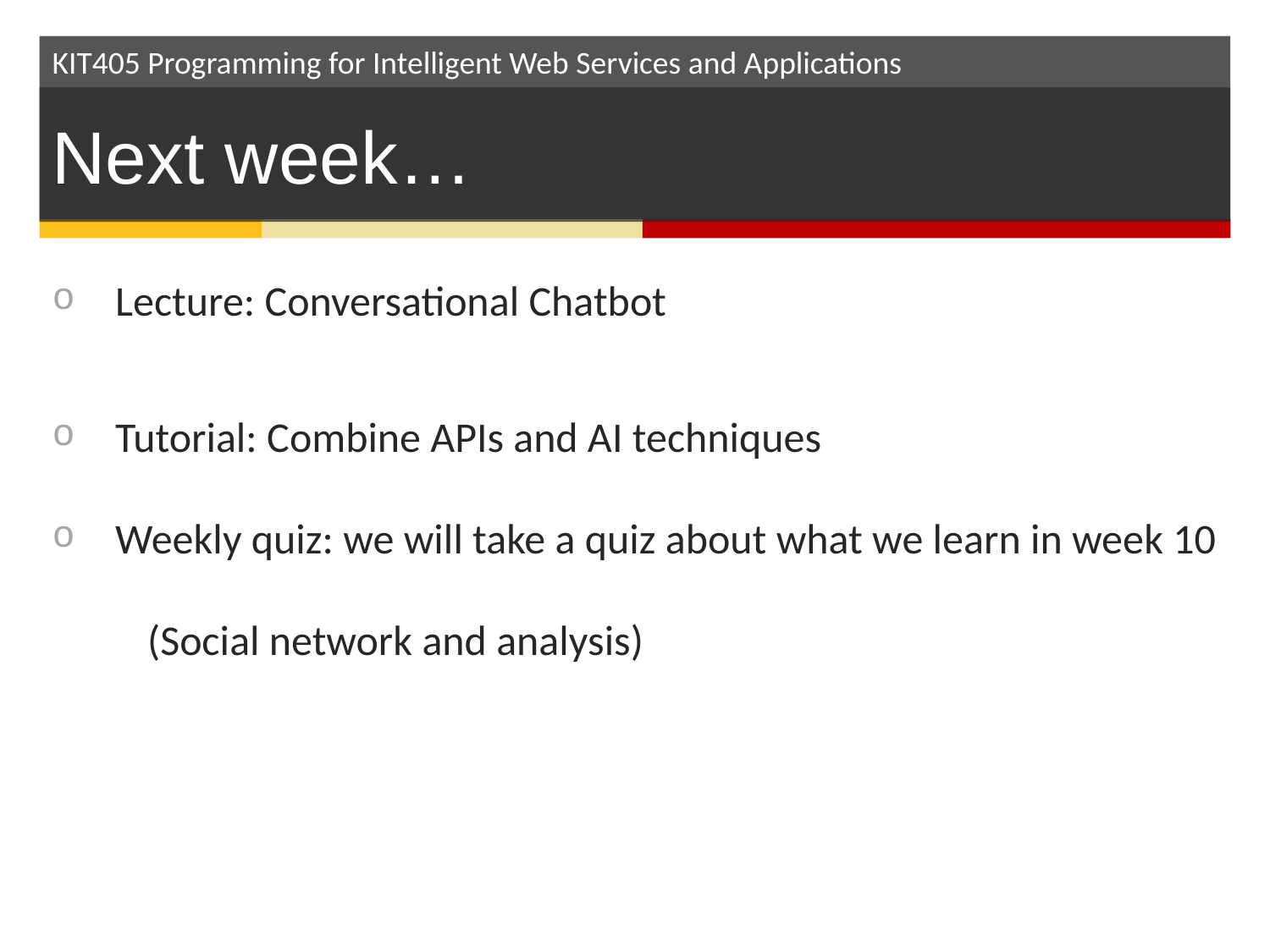

# Next week…
Lecture: Conversational Chatbot
Tutorial: Combine APIs and AI techniques
Weekly quiz: we will take a quiz about what we learn in week 10
          (Social network and analysis)